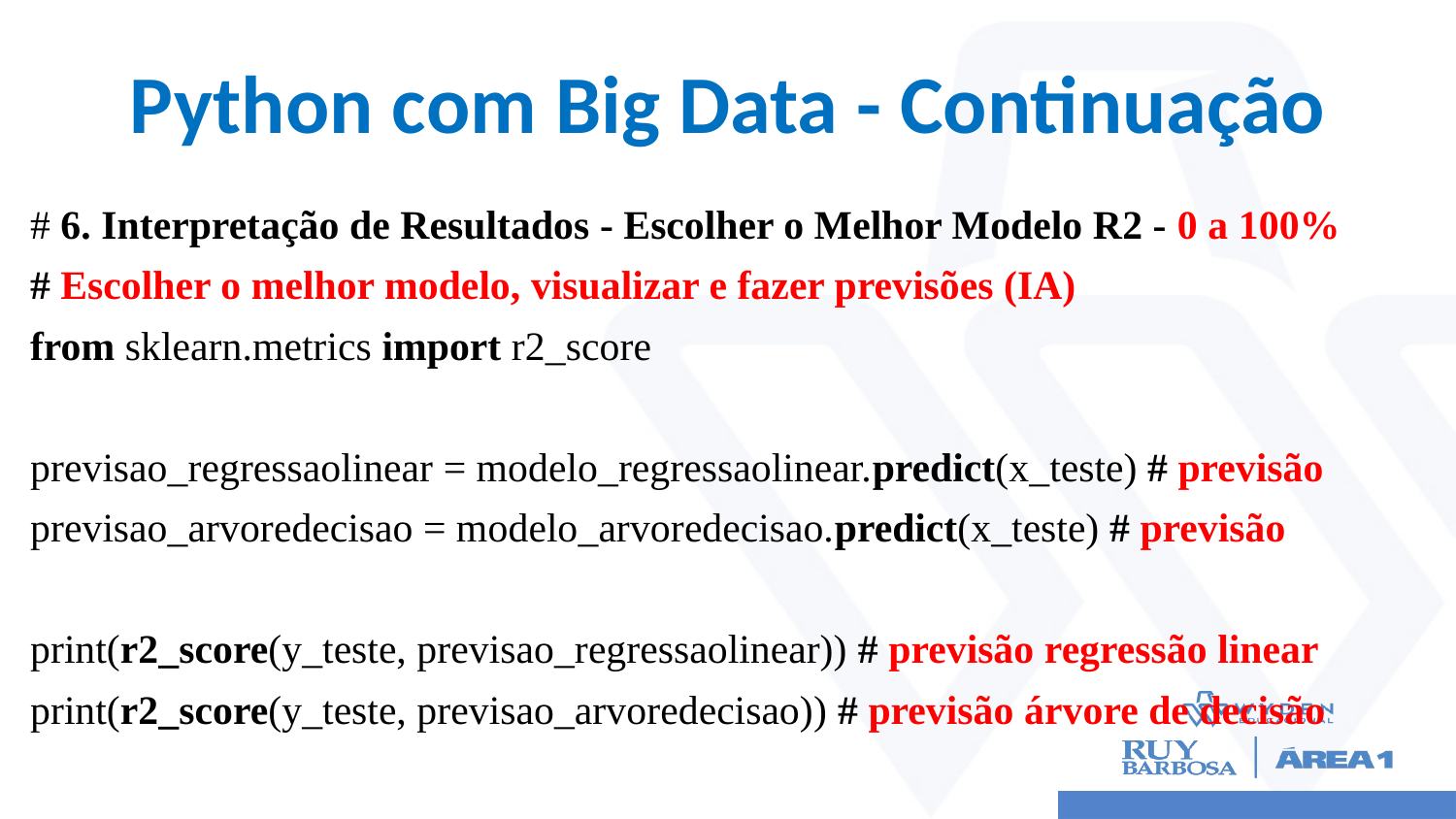

# Python com Big Data - Continuação
# 6. Interpretação de Resultados - Escolher o Melhor Modelo R2 - 0 a 100%
# Escolher o melhor modelo, visualizar e fazer previsões (IA)
from sklearn.metrics import r2_score

previsao_regressaolinear = modelo_regressaolinear.predict(x_teste) # previsão
previsao_arvoredecisao = modelo_arvoredecisao.predict(x_teste) # previsão

print(r2_score(y_teste, previsao_regressaolinear)) # previsão regressão linear
print(r2_score(y_teste, previsao_arvoredecisao)) # previsão árvore de decisão